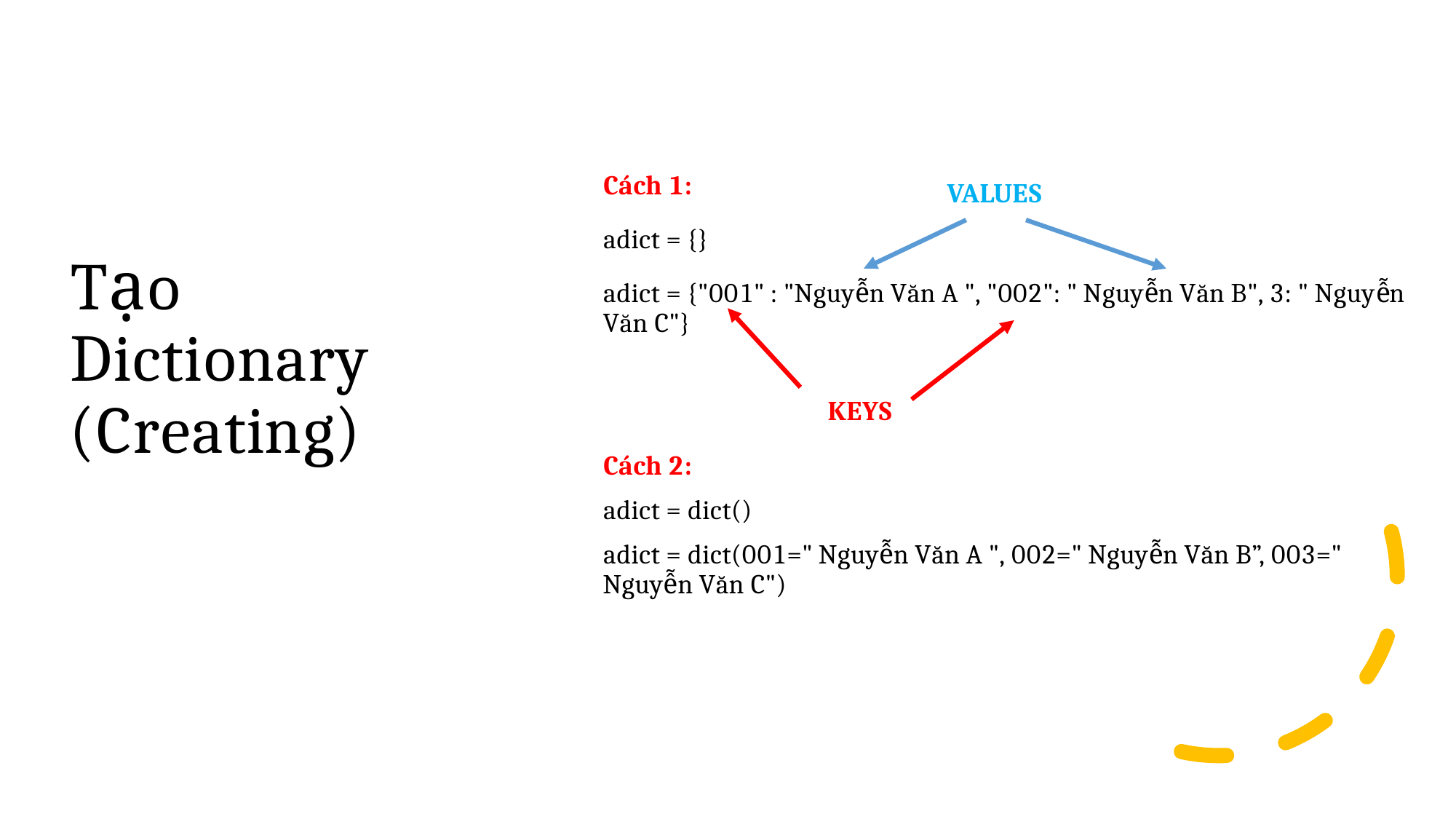

Cách 1:
adict = {}
adict = {"001" : "Nguyễn Văn A ", "002": " Nguyễn Văn B", 3: " Nguyễn Văn C"}

Cách 2:
adict = dict()
adict = dict(001=" Nguyễn Văn A ", 002=" Nguyễn Văn B”, 003=" Nguyễn Văn C")
VALUES
# Tạo Dictionary (Creating)
KEYS

Cơ Sở Lập Trình
21